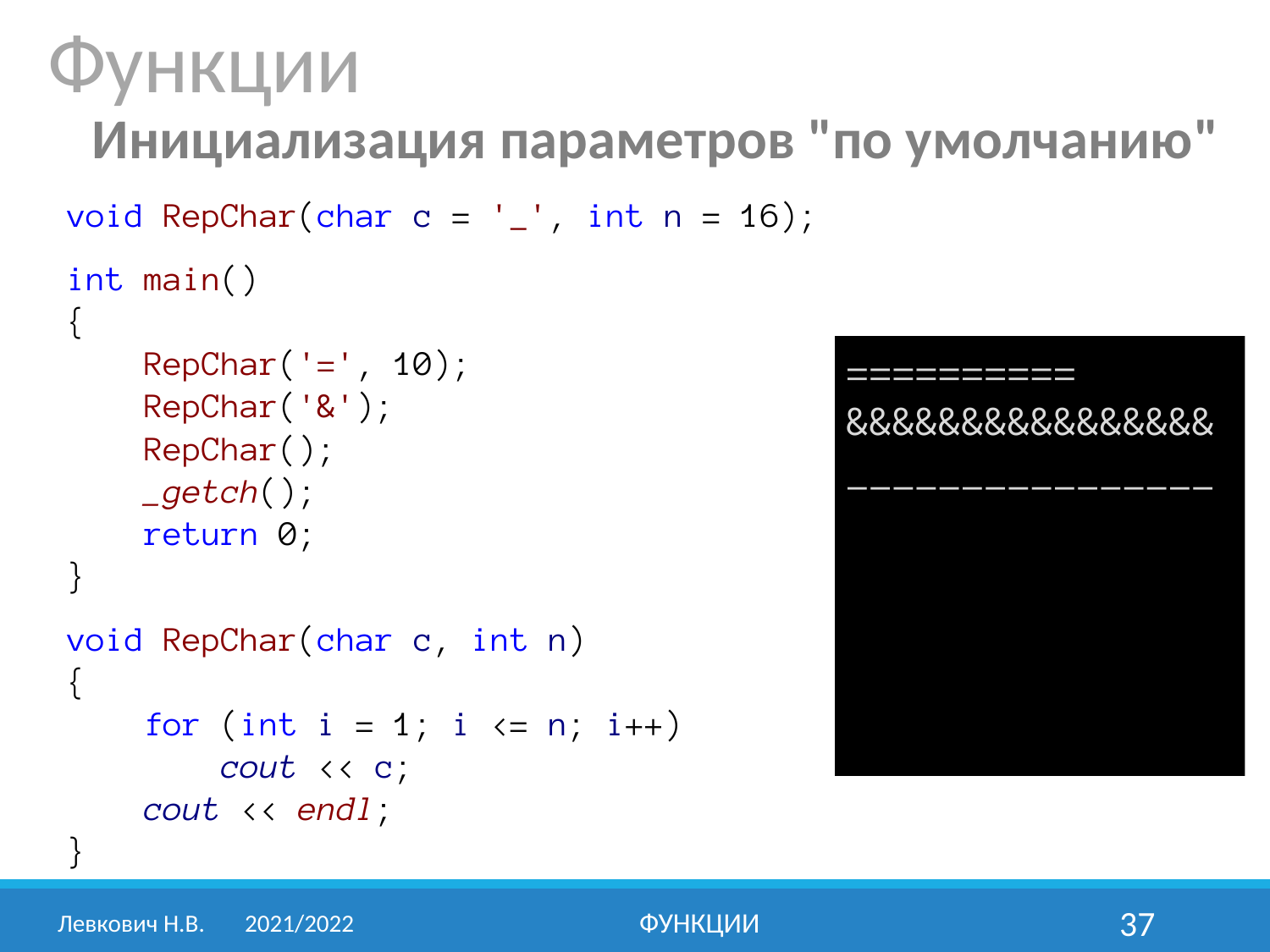

Функции
Инициализация параметров "по умолчанию"
void RepChar(char с = '_', int n = 16);
int main()
{
    RepChar('=', 10);
    RepChar('&');
    RepChar();
    _getch();
    return 0;
}
void RepChar(char с, int n)
{
    for (int i = 1; i <= n; i++)
        cout << с;
    cout << endl;
}
==========
&&&&&&&&&&&&&&&&
________________

Левкович Н.В.	2021/2022
Функции
37